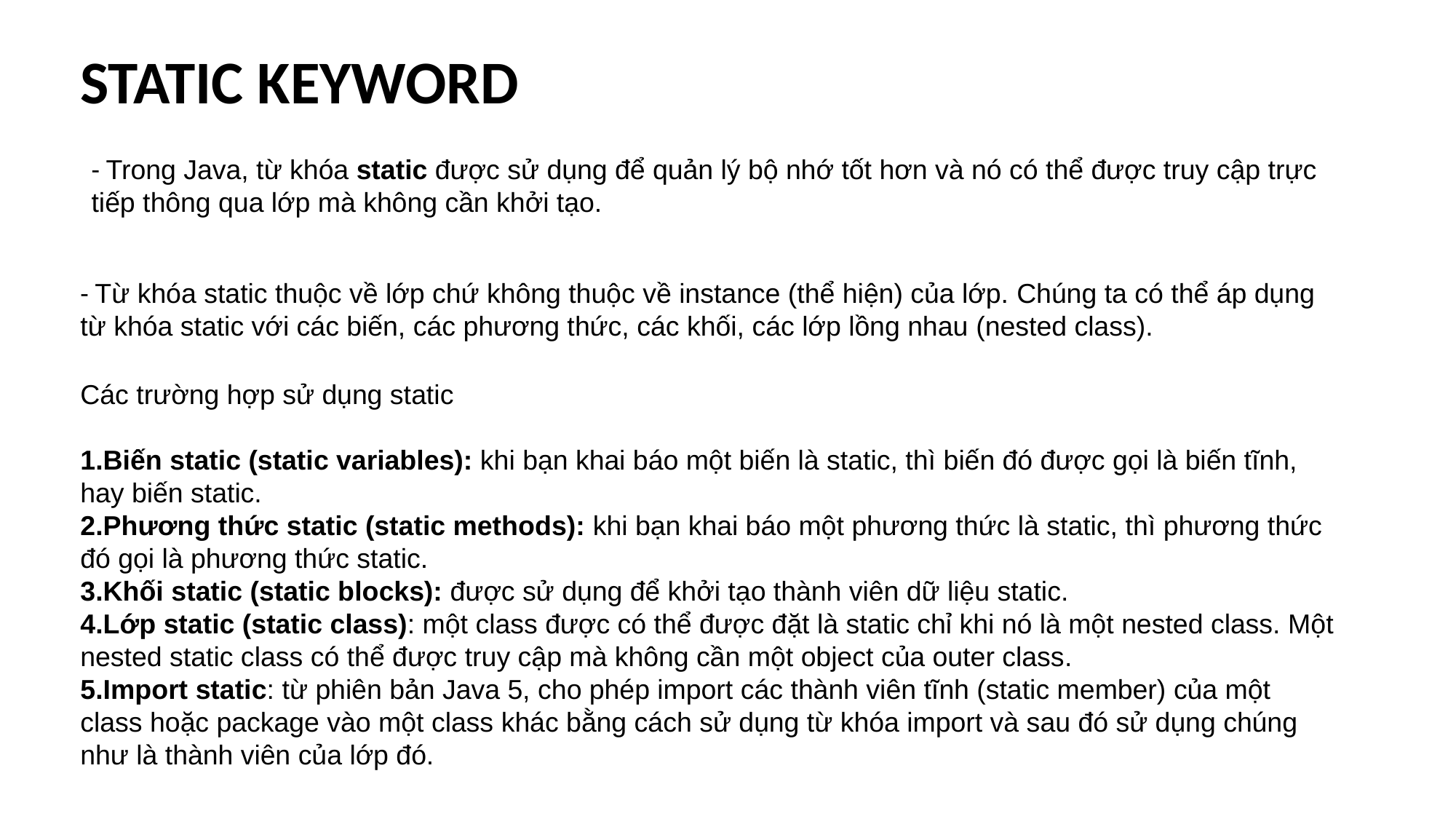

STATIC KEYWORD
- Trong Java, từ khóa static được sử dụng để quản lý bộ nhớ tốt hơn và nó có thể được truy cập trực tiếp thông qua lớp mà không cần khởi tạo.
- Từ khóa static thuộc về lớp chứ không thuộc về instance (thể hiện) của lớp. Chúng ta có thể áp dụng từ khóa static với các biến, các phương thức, các khối, các lớp lồng nhau (nested class).
Các trường hợp sử dụng static

Biến static (static variables): khi bạn khai báo một biến là static, thì biến đó được gọi là biến tĩnh, hay biến static.
Phương thức static (static methods): khi bạn khai báo một phương thức là static, thì phương thức đó gọi là phương thức static.
Khối static (static blocks): được sử dụng để khởi tạo thành viên dữ liệu static.
Lớp static (static class): một class được có thể được đặt là static chỉ khi nó là một nested class. Một nested static class có thể được truy cập mà không cần một object của outer class.
Import static: từ phiên bản Java 5, cho phép import các thành viên tĩnh (static member) của một class hoặc package vào một class khác bằng cách sử dụng từ khóa import và sau đó sử dụng chúng như là thành viên của lớp đó.